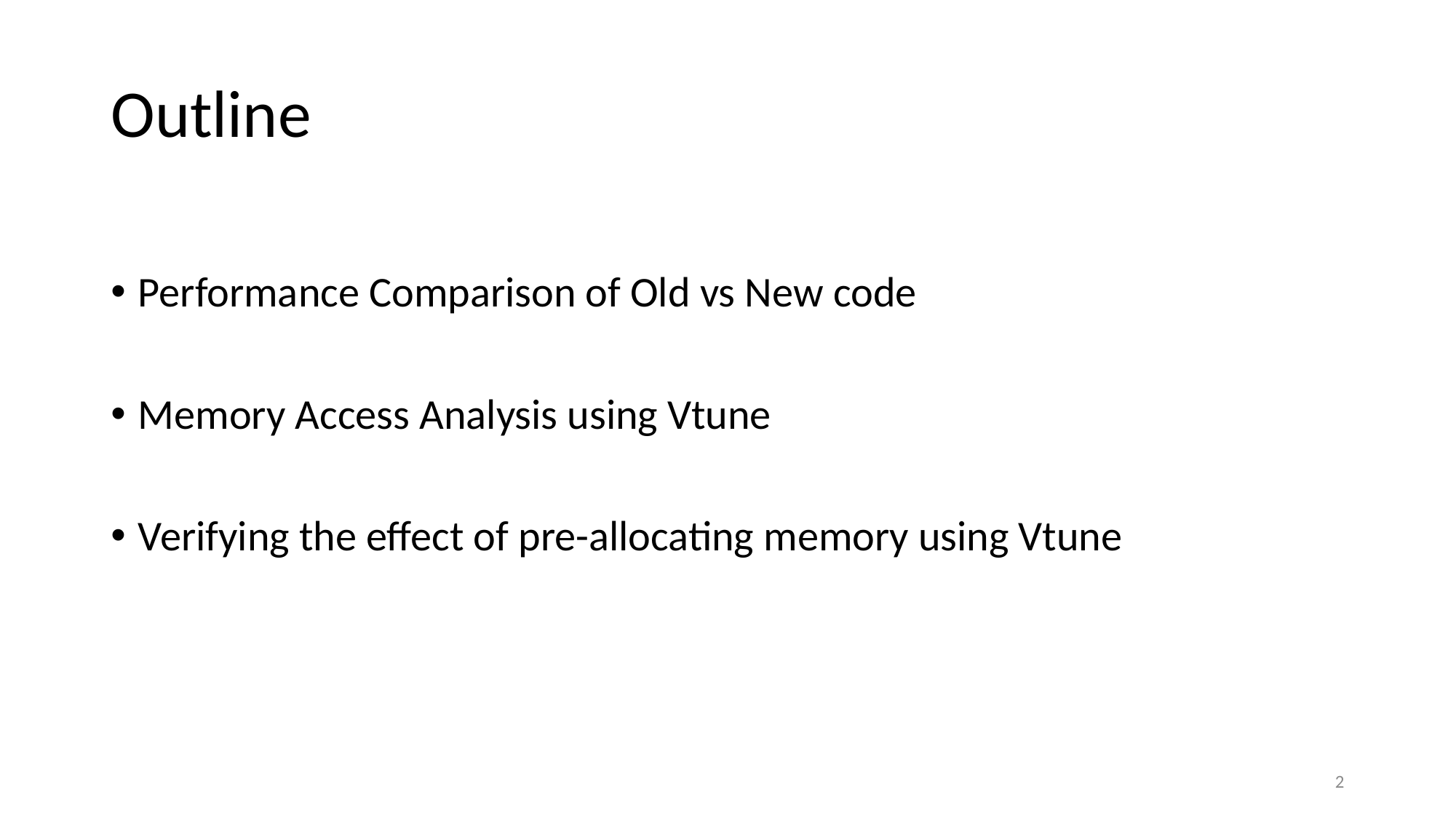

# Outline

Performance Comparison of Old vs New code

Memory Access Analysis using Vtune

Verifying the effect of pre-allocating memory using Vtune

2